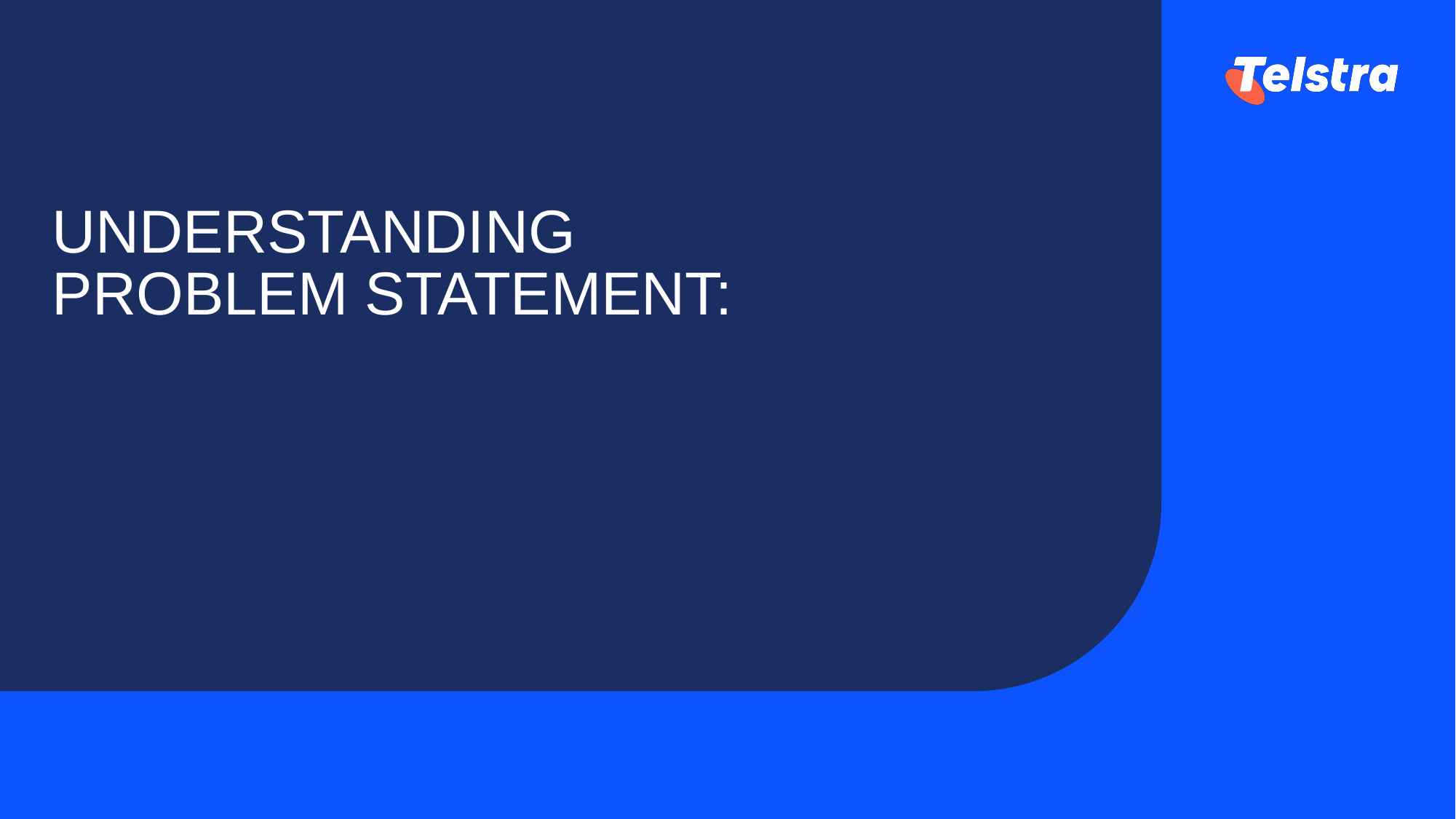

UNDERSTANDING PROBLEM STATEMENT:
Requirements :
Generating monthly billing report from the previous month reports
Visualizations needs to be generated as dashboards containing bar charts and other graphs as appropriate for the metrics being presented